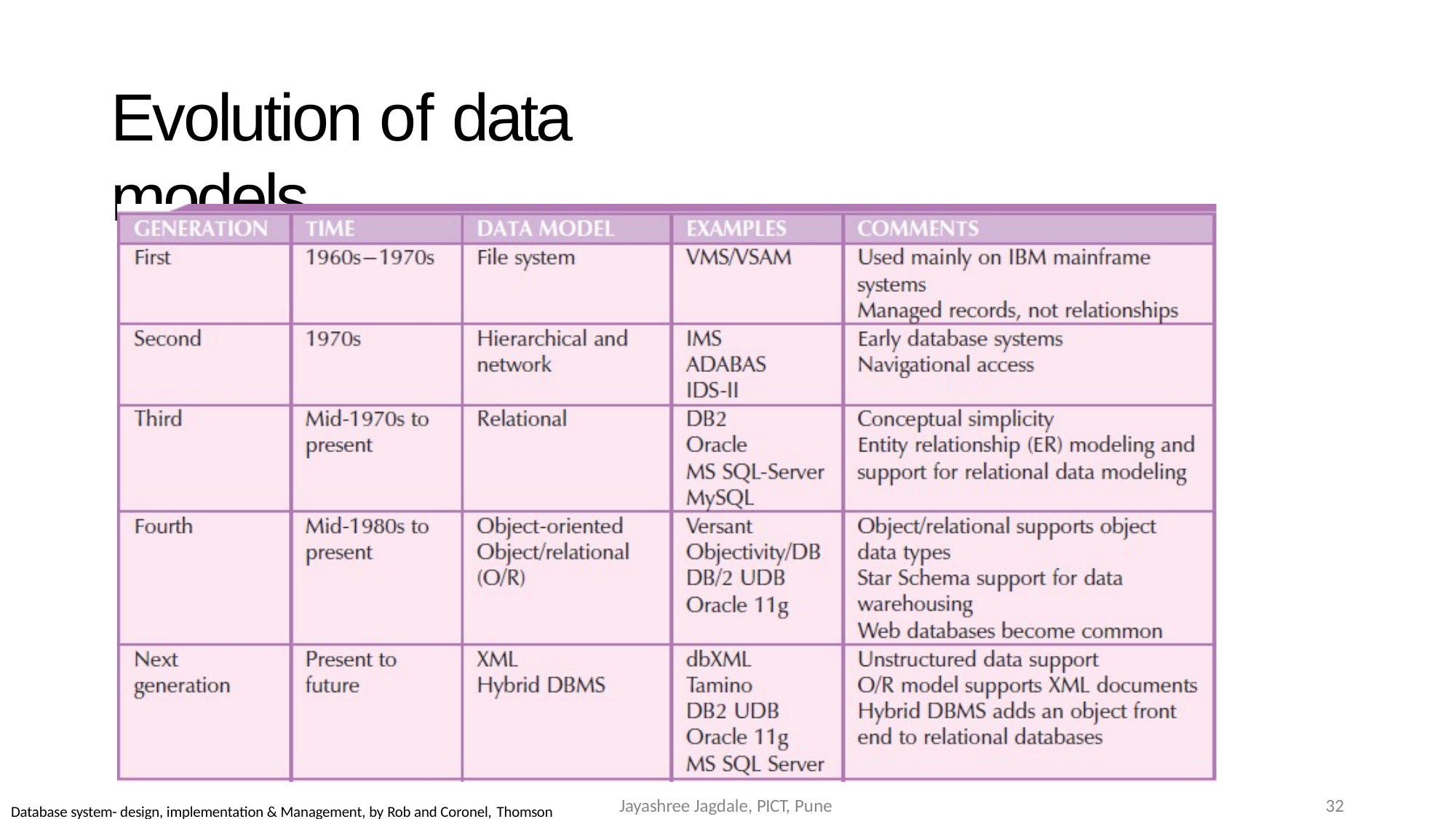

Evolution of data models

Jayashree Jagdale, PICT, Pune
32
Database system- design, implementation & Management, by Rob and Coronel, Thomson